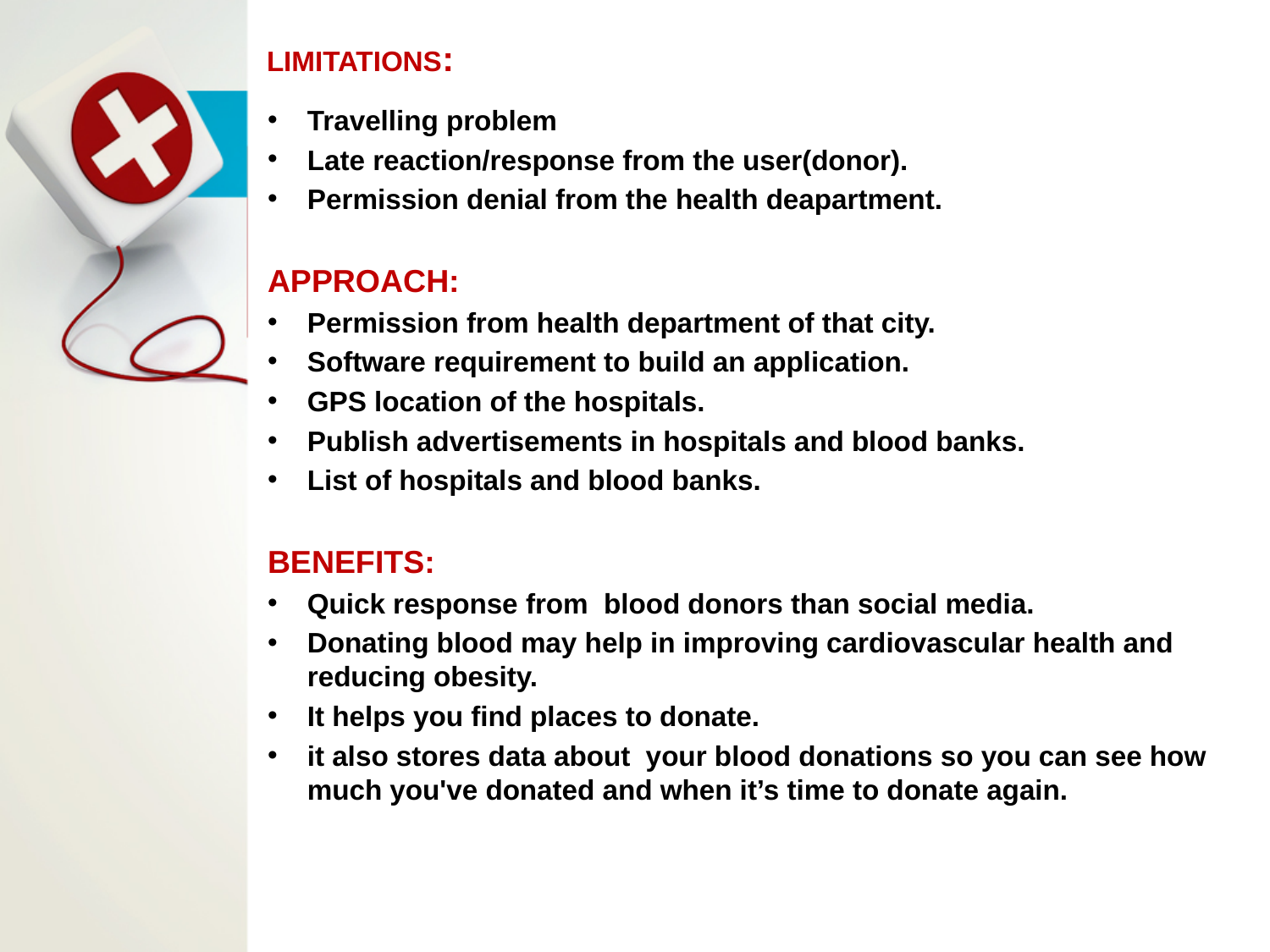

LIMITATIONS:
Travelling problem
Late reaction/response from the user(donor).
Permission denial from the health deapartment.

APPROACH:
Permission from health department of that city.
Software requirement to build an application.
GPS location of the hospitals.
Publish advertisements in hospitals and blood banks.
List of hospitals and blood banks.

BENEFITS:
Quick response from  blood donors than social media.
Donating blood may help in improving cardiovascular health and reducing obesity.
It helps you find places to donate.
it also stores data about  your blood donations so you can see how much you've donated and when it’s time to donate again.